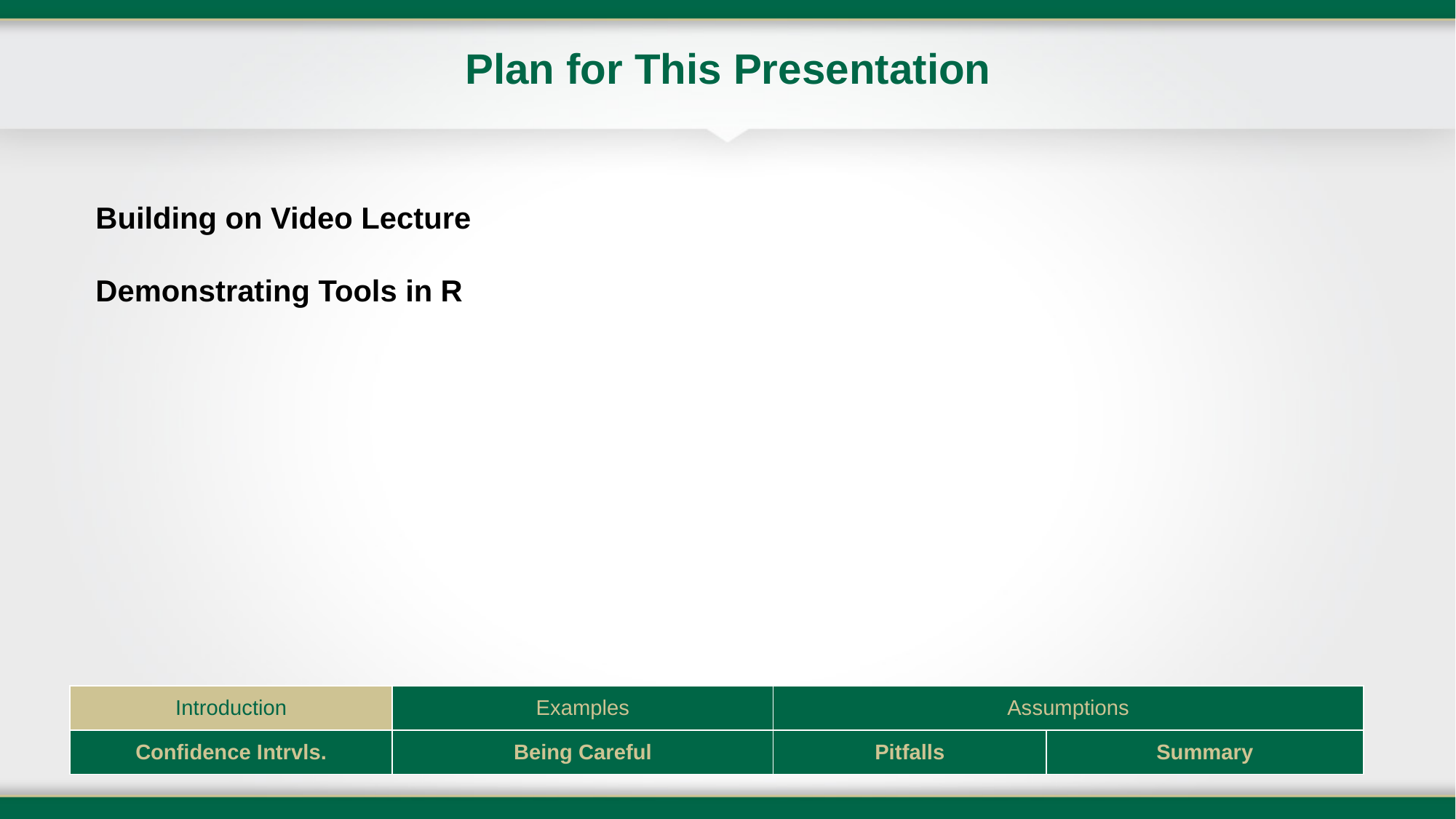

# Plan for This Presentation
Building on Video Lecture
Demonstrating Tools in R
| Introduction | Examples | Assumptions |  |
| --- | --- | --- | --- |
| Confidence Intrvls. | Being Careful | Pitfalls | Summary |